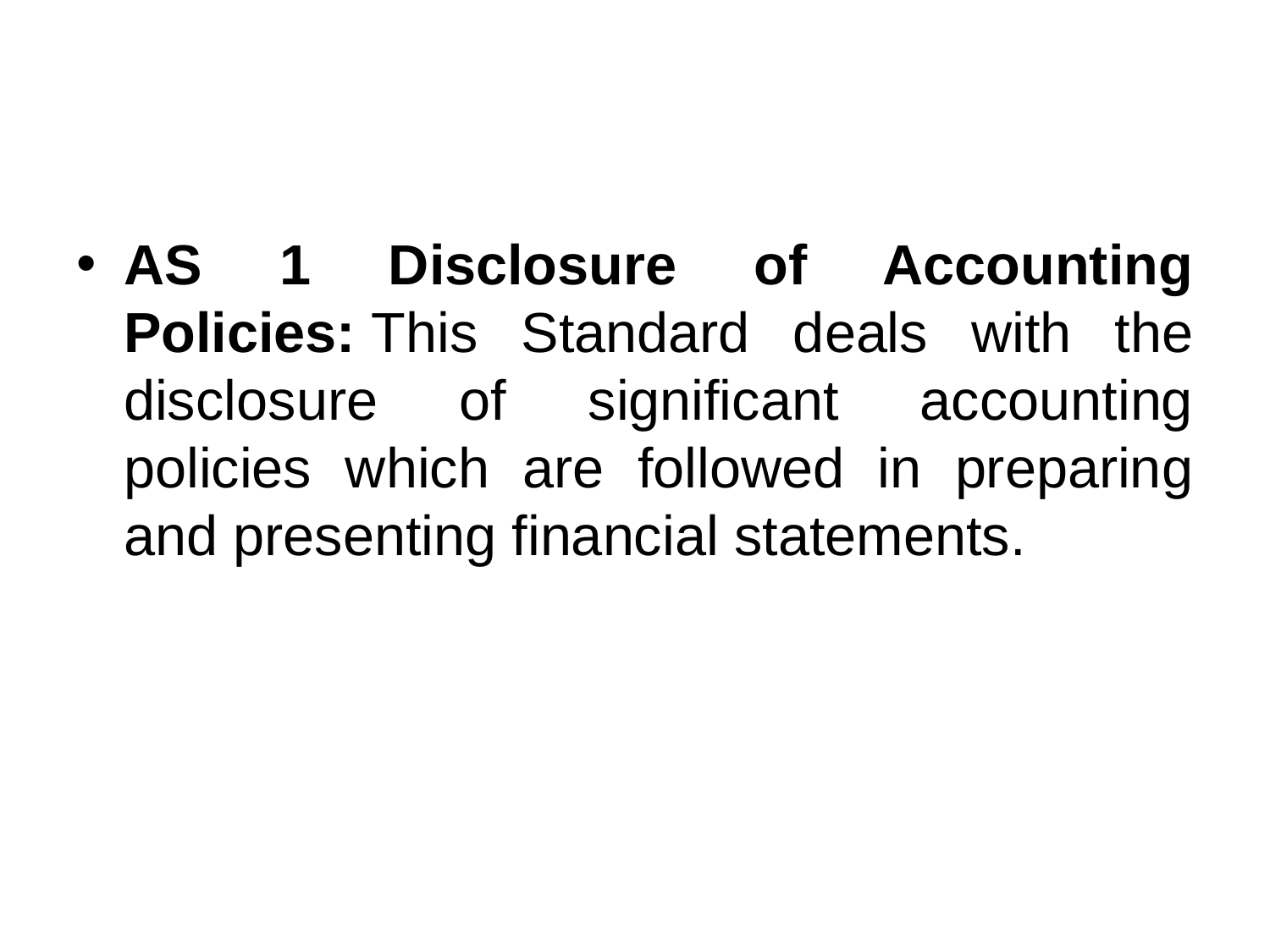

#
AS 1 Disclosure of Accounting Policies: This Standard deals with the disclosure of significant accounting policies which are followed in preparing and presenting financial statements.